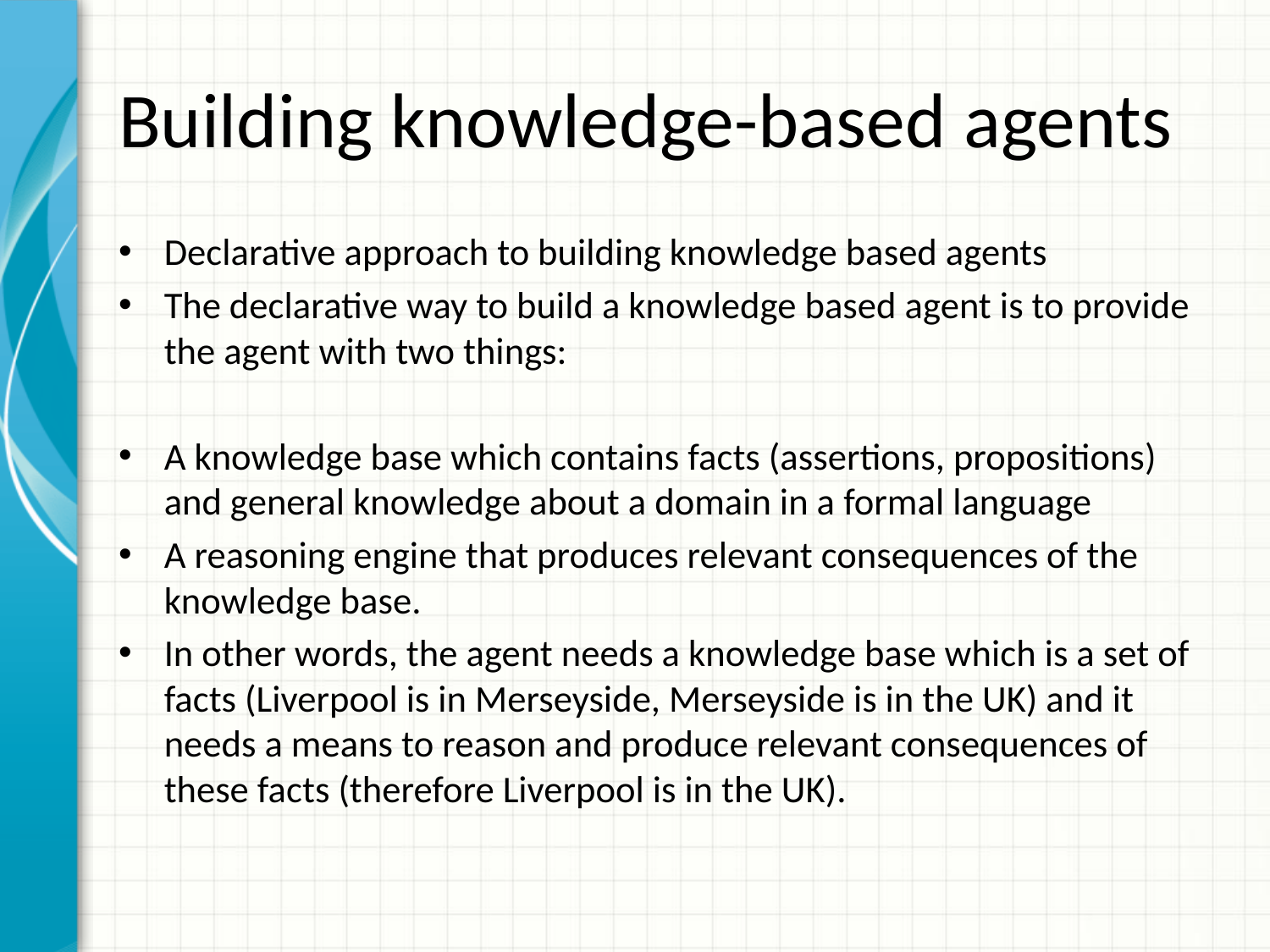

# Building knowledge-based agents
Declarative approach to building knowledge based agents
The declarative way to build a knowledge based agent is to provide the agent with two things:

A knowledge base which contains facts (assertions, propositions) and general knowledge about a domain in a formal language
A reasoning engine that produces relevant consequences of the knowledge base.
In other words, the agent needs a knowledge base which is a set of facts (Liverpool is in Merseyside, Merseyside is in the UK) and it needs a means to reason and produce relevant consequences of these facts (therefore Liverpool is in the UK).